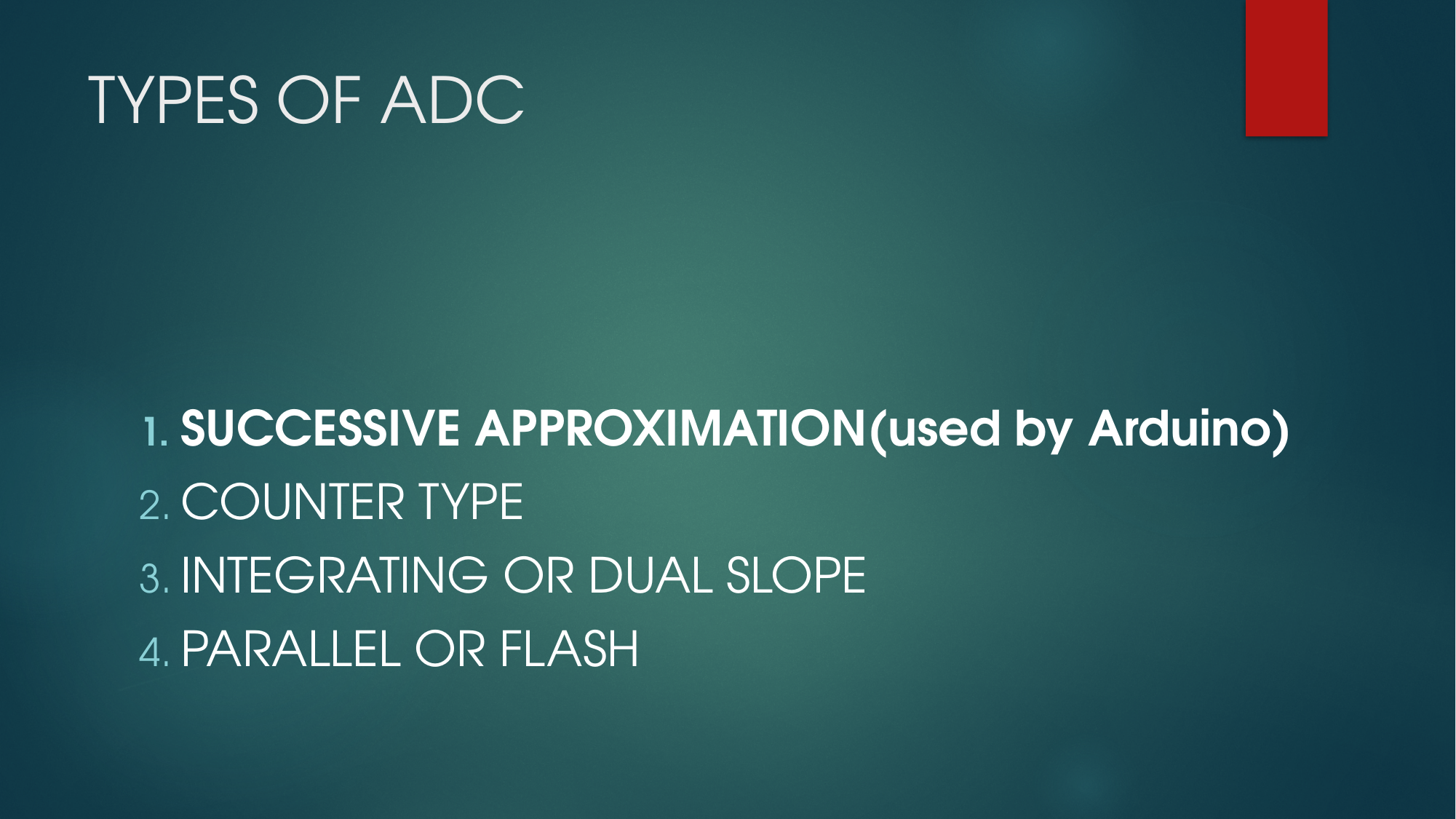

# TYPES OF ADC

SUCCESSIVE APPROXIMATION(used by Arduino)
COUNTER TYPE
INTEGRATING OR DUAL SLOPE
PARALLEL OR FLASH